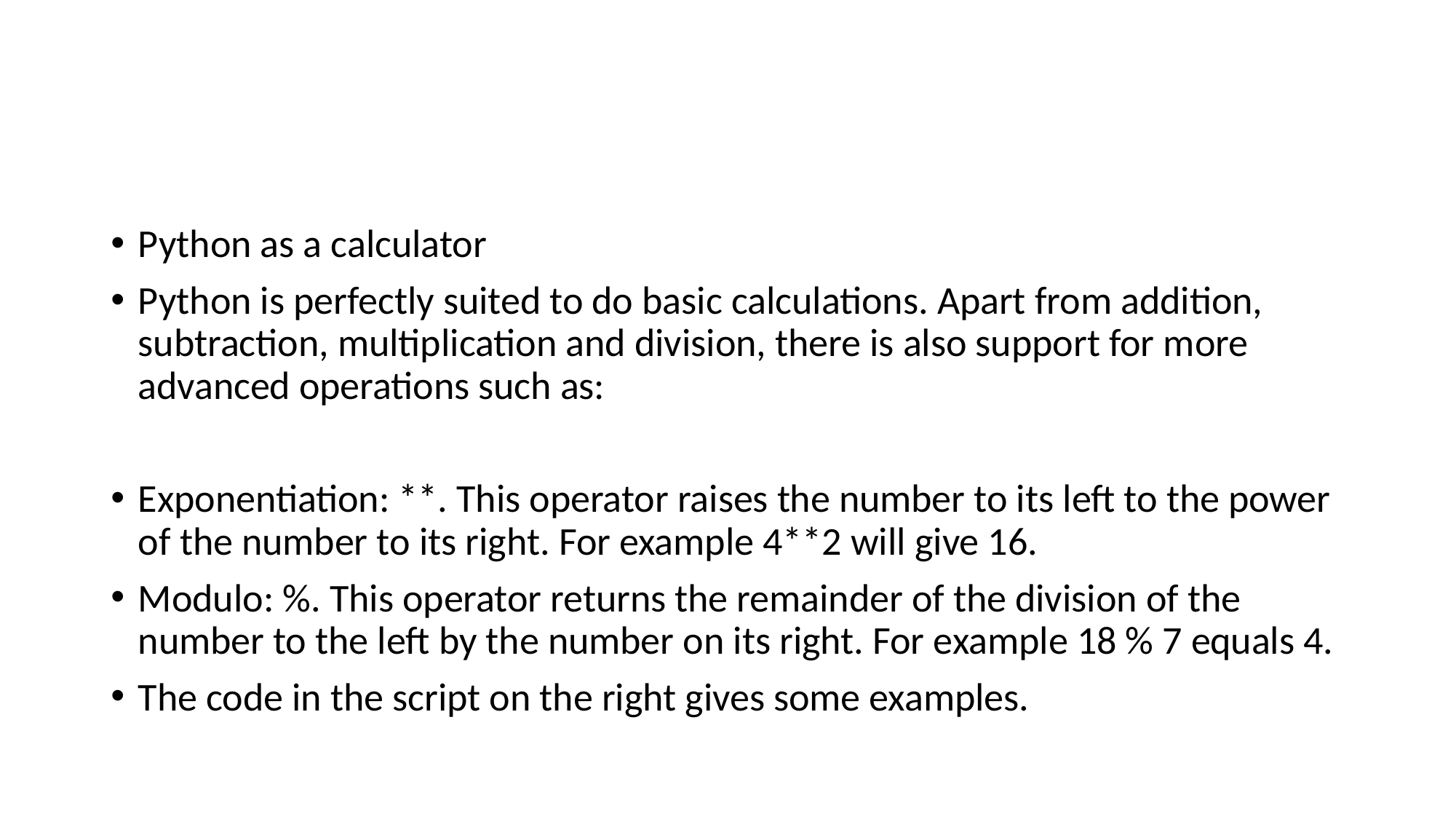

#
Python as a calculator
Python is perfectly suited to do basic calculations. Apart from addition, subtraction, multiplication and division, there is also support for more advanced operations such as:

Exponentiation: **. This operator raises the number to its left to the power of the number to its right. For example 4**2 will give 16.
Modulo: %. This operator returns the remainder of the division of the number to the left by the number on its right. For example 18 % 7 equals 4.
The code in the script on the right gives some examples.